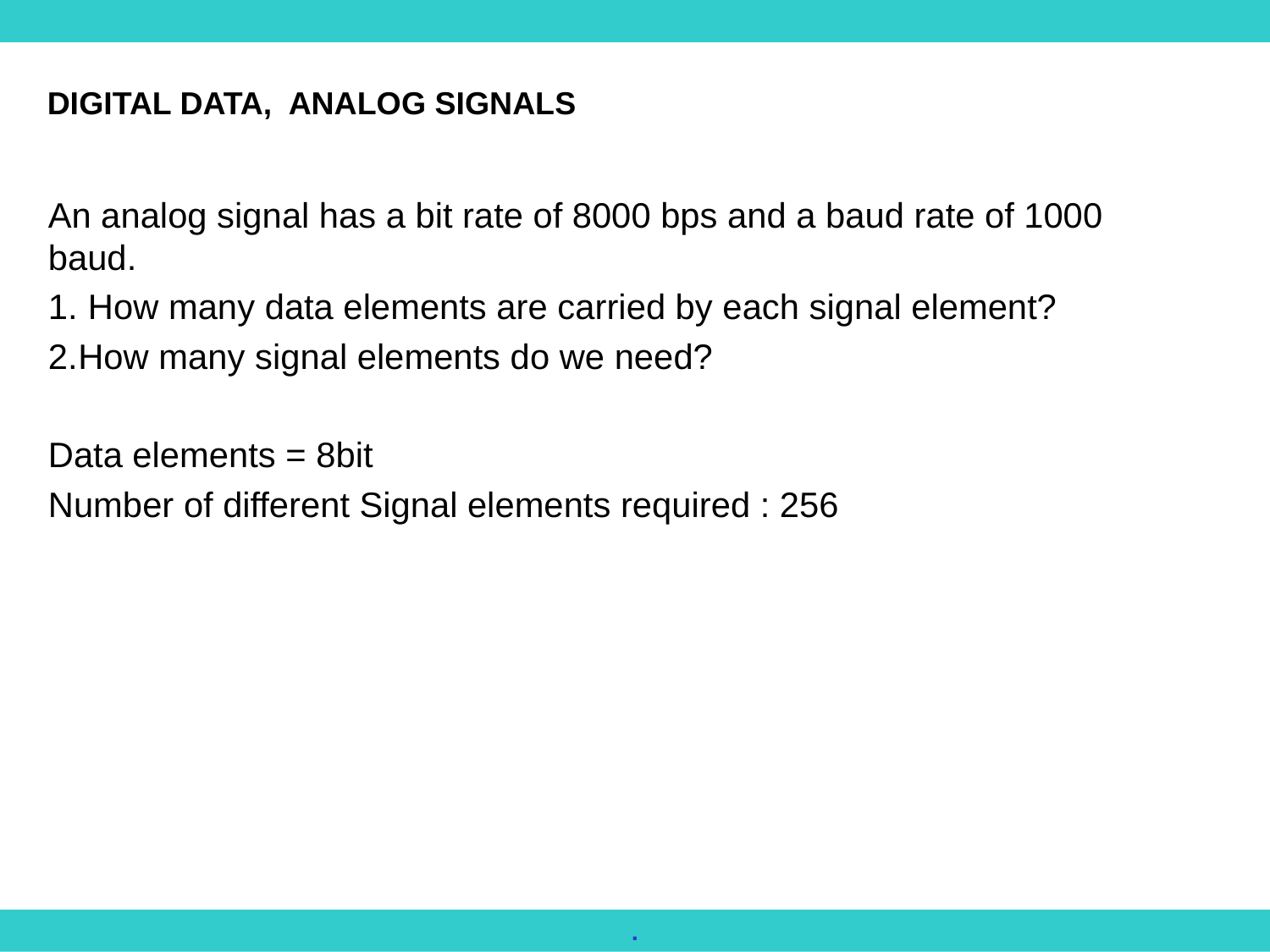

DIGITAL DATA,  ANALOG SIGNALS
An analog signal has a bit rate of 8000 bps and a baud rate of 1000 baud.
 How many data elements are carried by each signal element?
How many signal elements do we need?

Data elements = 8bit
Number of different Signal elements required : 256
.